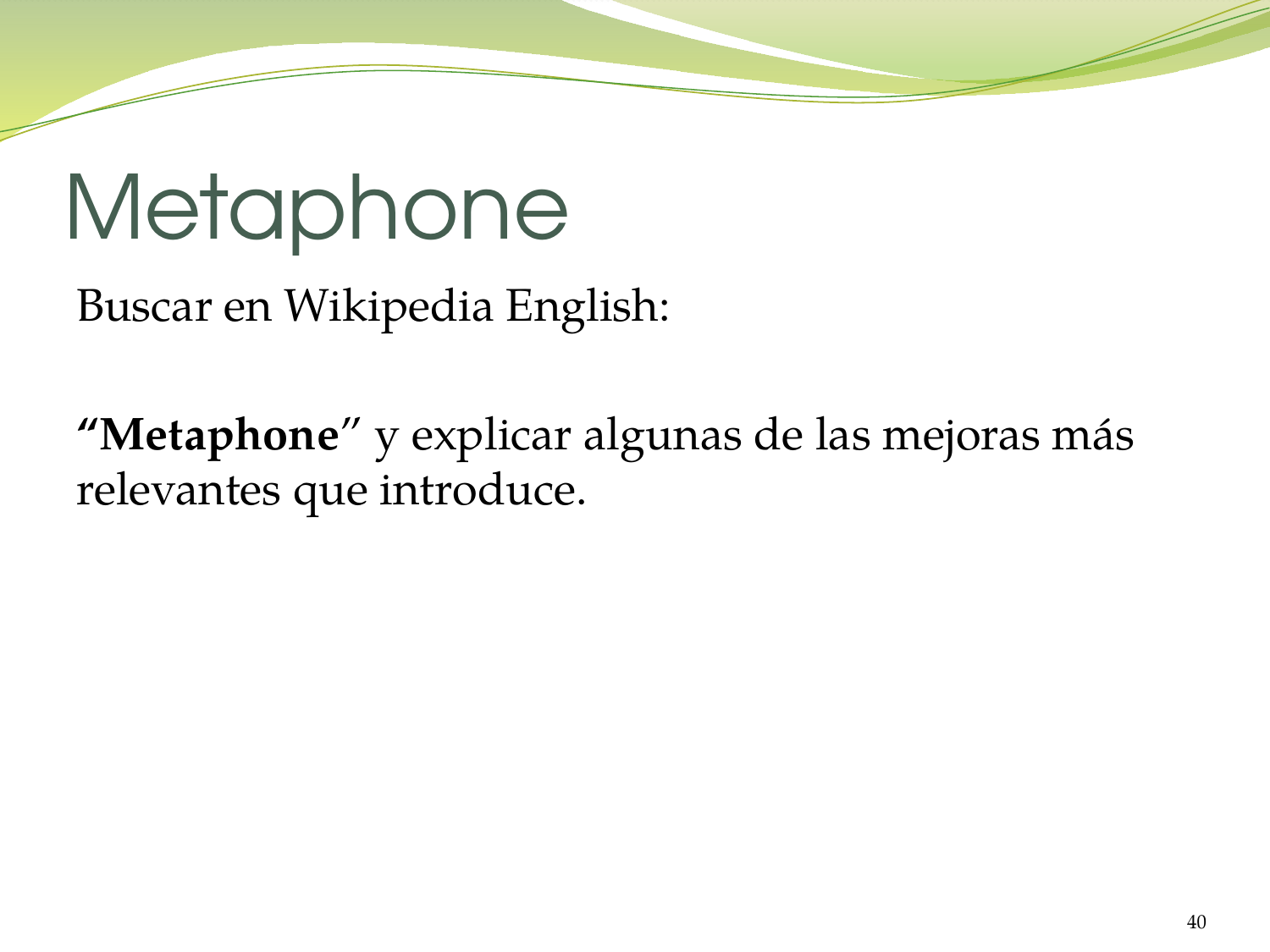

# Metaphone
Buscar en Wikipedia English:

“Metaphone” y explicar algunas de las mejoras más relevantes que introduce.

40